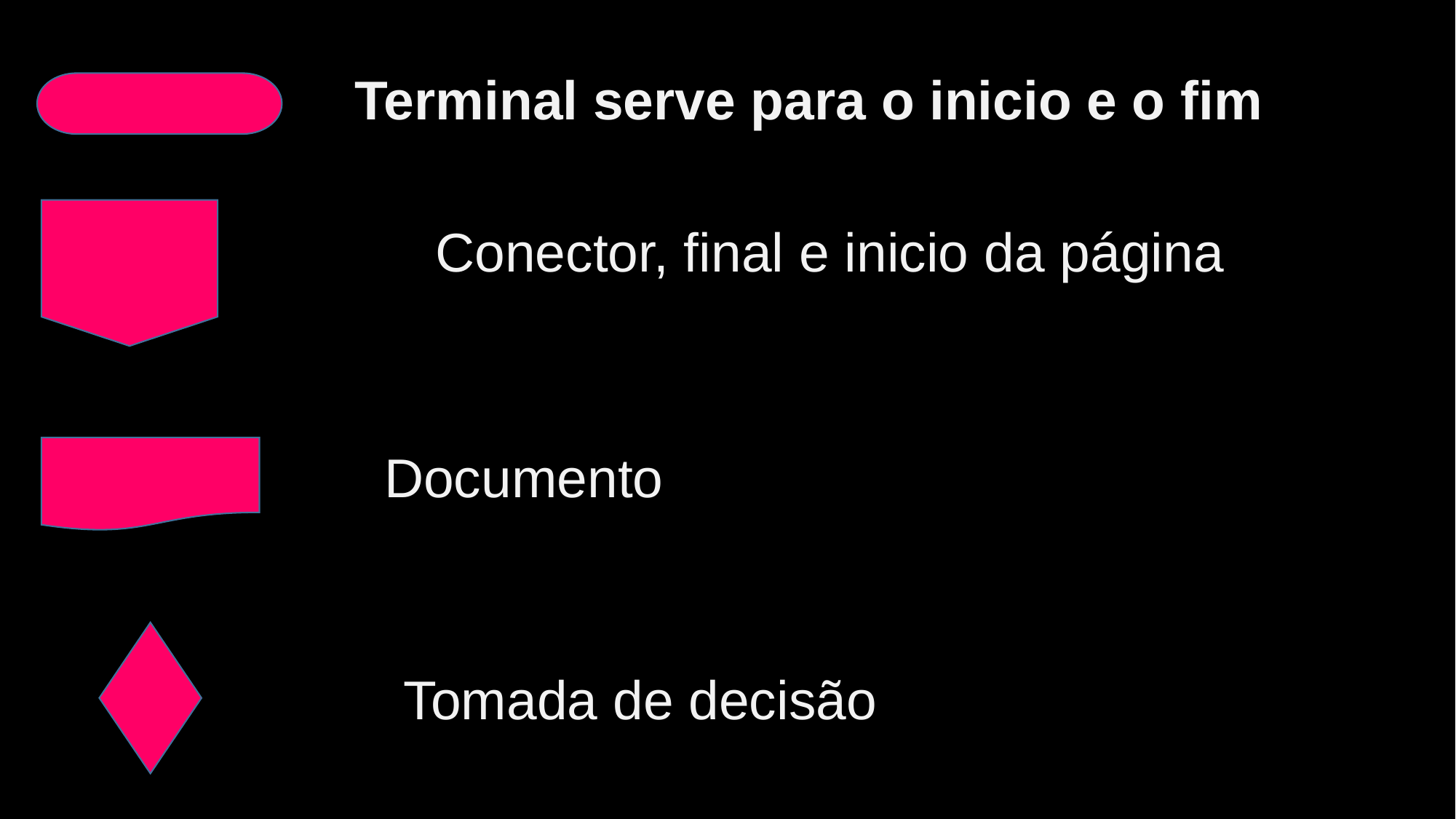

# Terminal serve para o inicio e o fim

Conector, final e inicio da página

Documento

.
Tomada de decisão